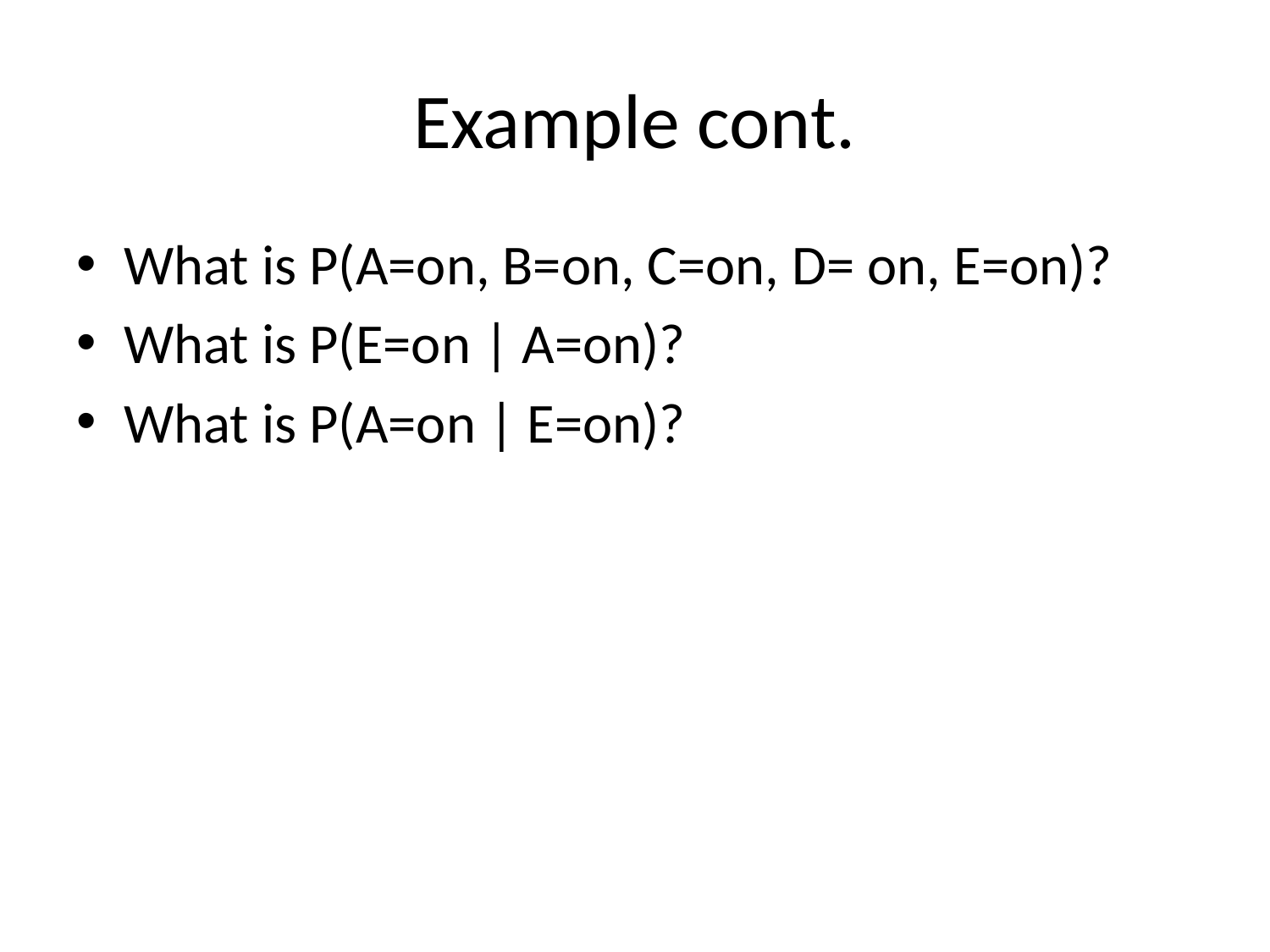

# Example cont.
What is P(A=on, B=on, C=on, D= on, E=on)?
What is P(E=on | A=on)?
What is P(A=on | E=on)?